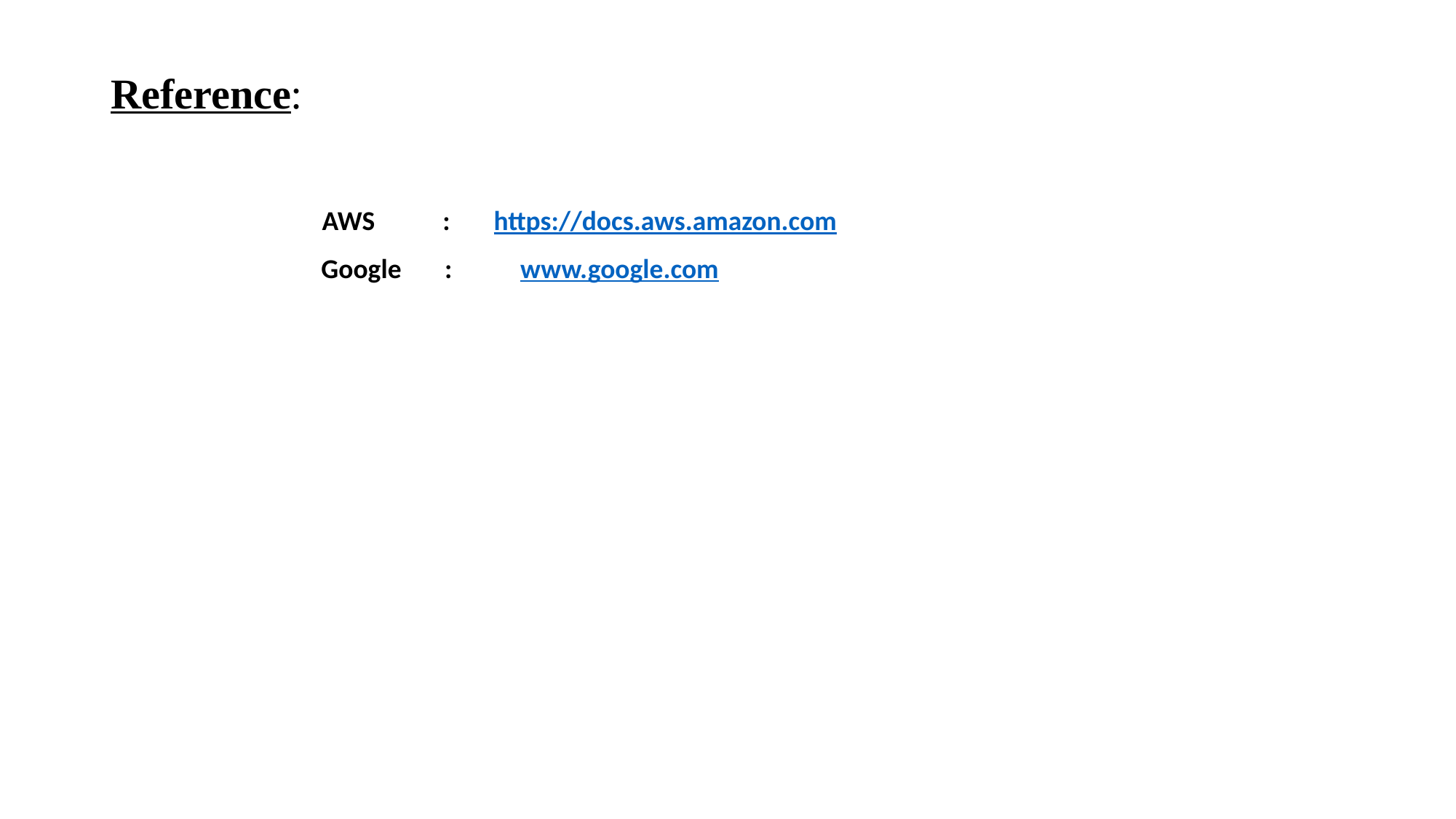

Reference:

                    AWS           :       https://docs.aws.amazon.com
                                  Google       :           www.google.com